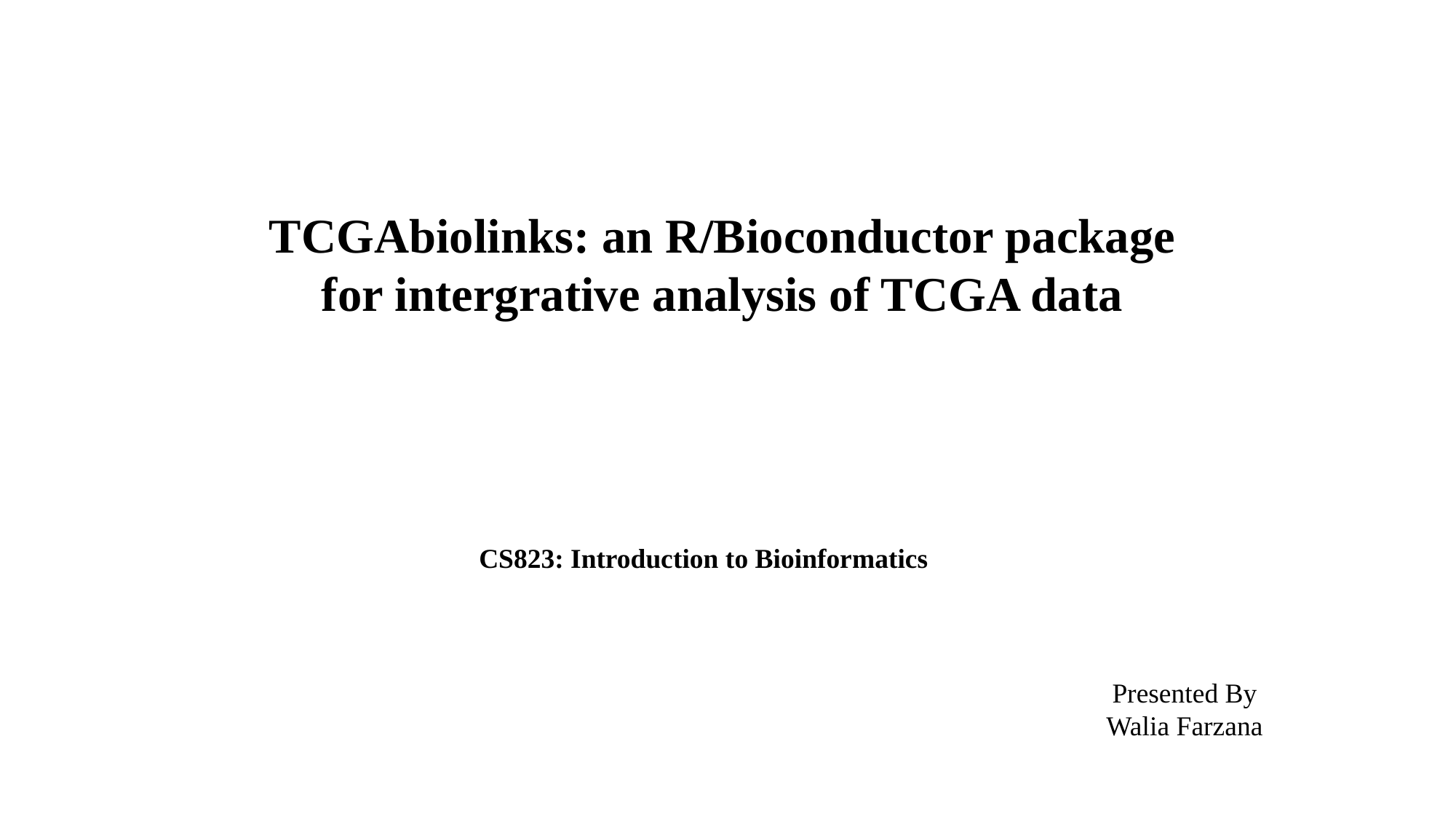

TCGAbiolinks: an R/Bioconductor package for intergrative analysis of TCGA data
CS823: Introduction to Bioinformatics
Presented By
Walia Farzana